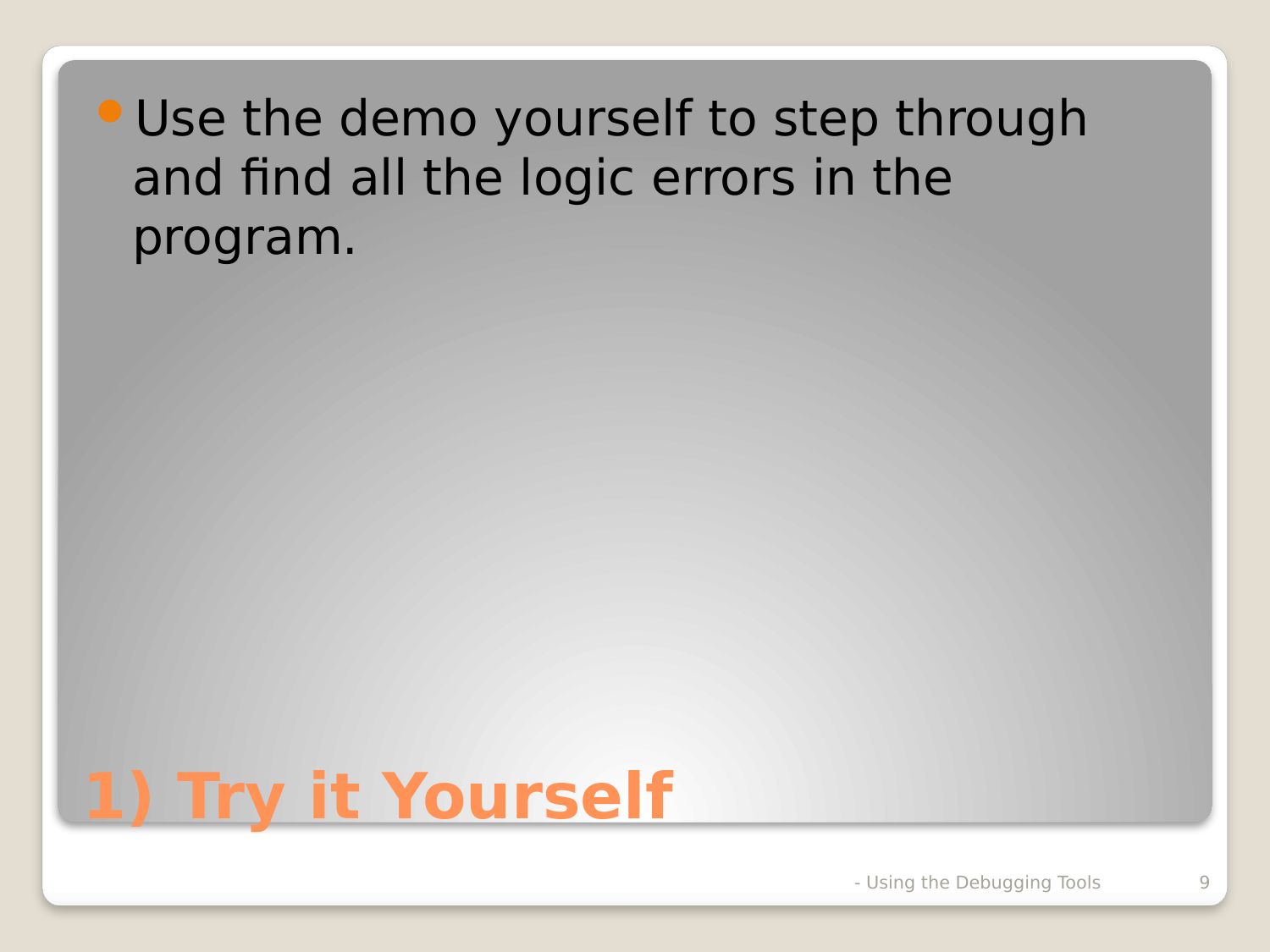

Use the demo yourself to step through and find all the logic errors in the program.
# 1) Try it Yourself
- Using the Debugging Tools
9